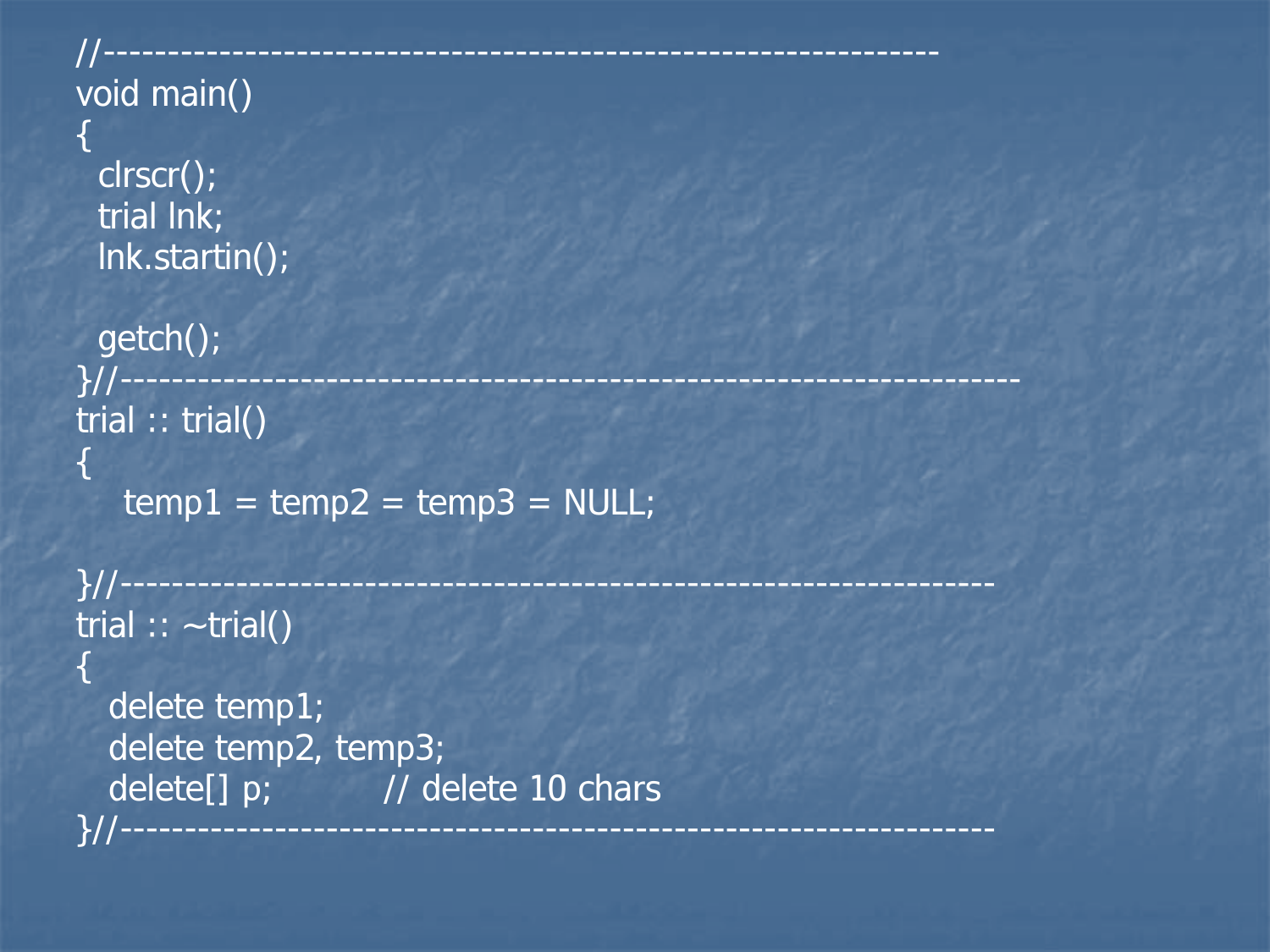

//-----------------------------------------------------------------
void main()
{
  clrscr();
  trial lnk;
  lnk.startin();

  getch();
}//----------------------------------------------------------------------
trial :: trial()
{
	temp1 = temp2 = temp3 = NULL;

}//--------------------------------------------------------------------
trial :: ~trial()
{
   delete temp1;
   delete temp2, temp3;
   delete[] p;          // delete 10 chars
}//--------------------------------------------------------------------